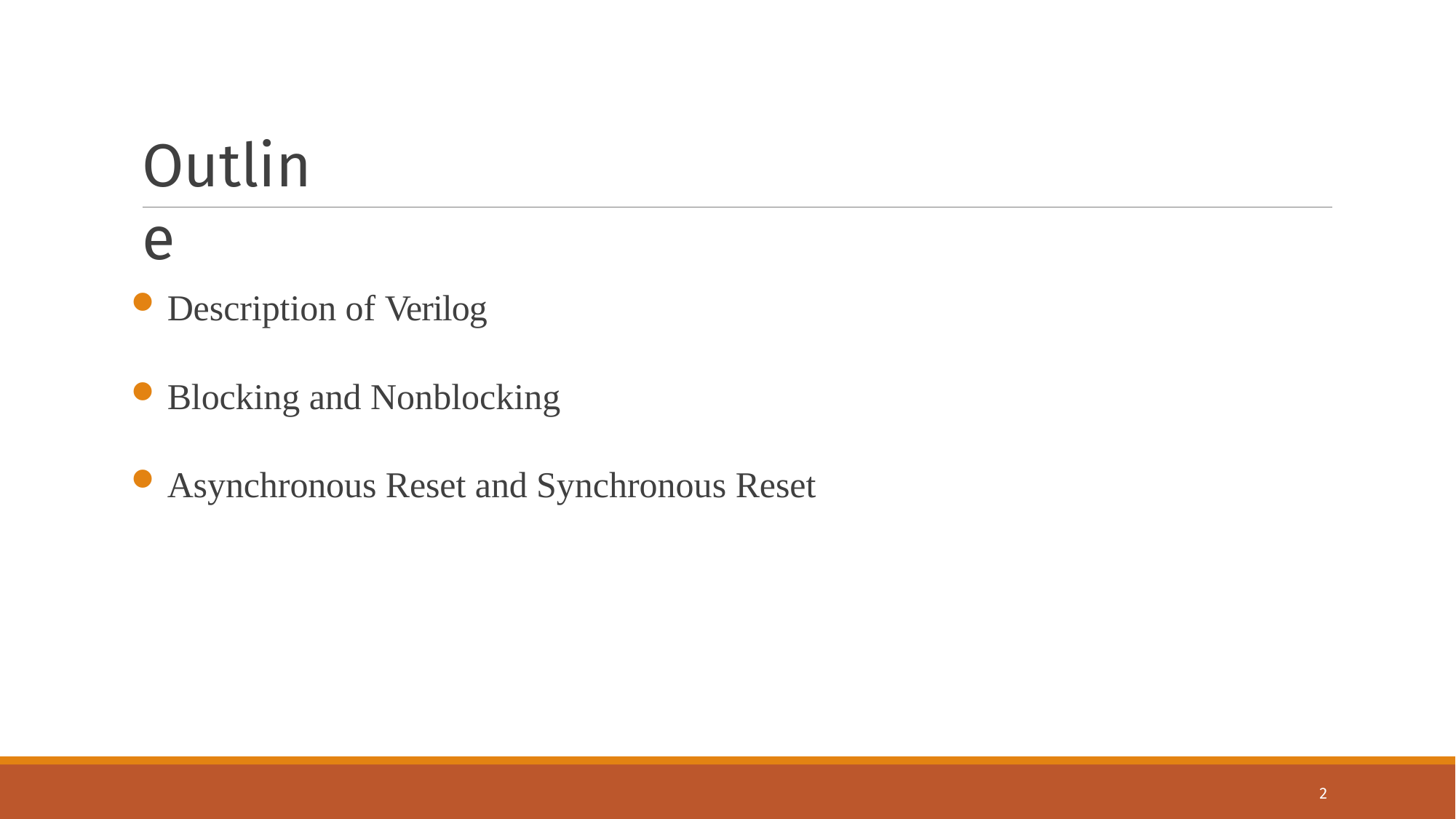

# Outline

Description of Verilog

Blocking and Nonblocking

Asynchronous Reset and Synchronous Reset

2